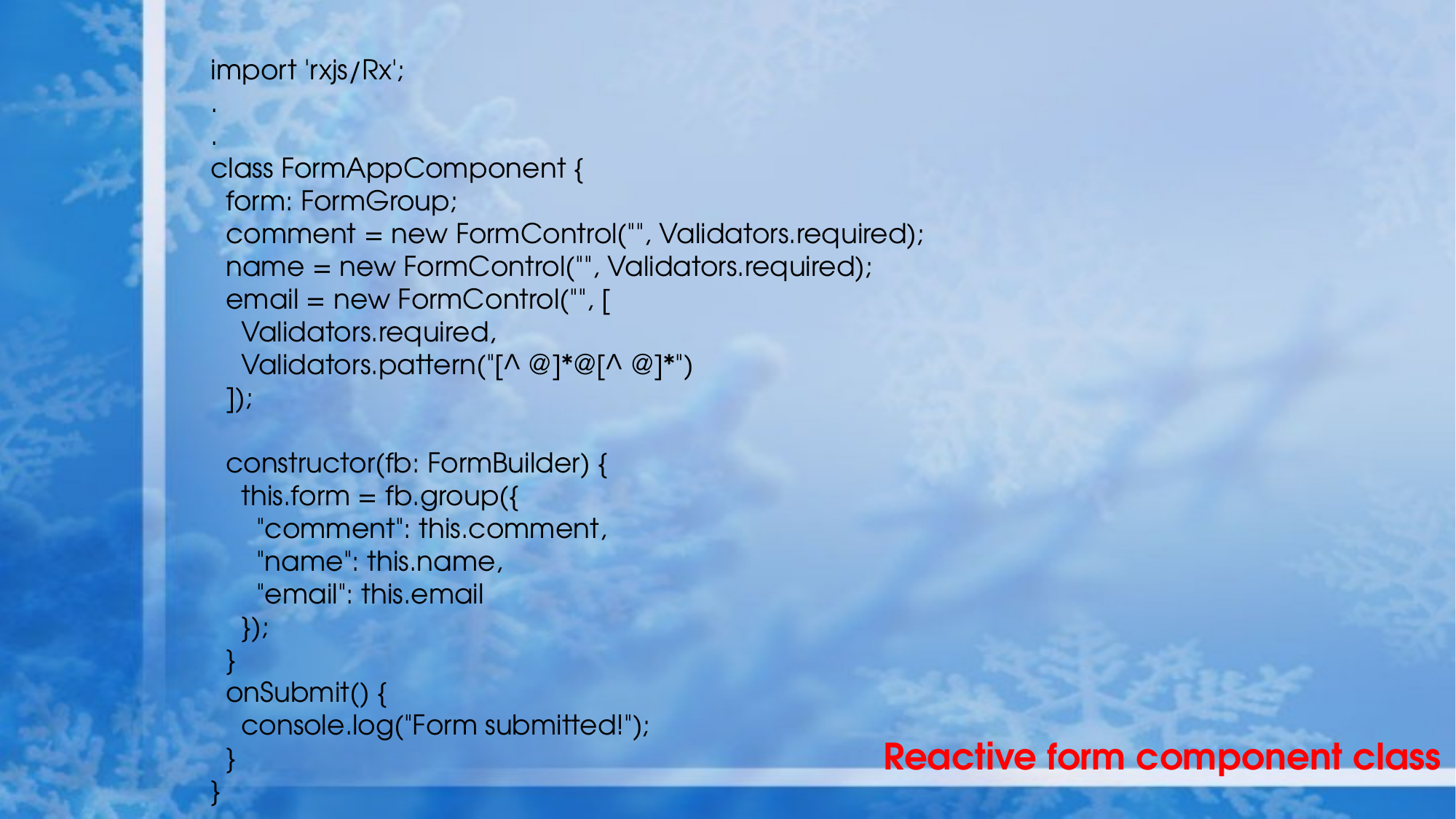

import 'rxjs/Rx';
.
.
class FormAppComponent {
  form: FormGroup;
  comment = new FormControl("", Validators.required);
  name = new FormControl("", Validators.required);
  email = new FormControl("", [
    Validators.required,
    Validators.pattern("[^ @]*@[^ @]*")
  ]);

  constructor(fb: FormBuilder) {
    this.form = fb.group({
      "comment": this.comment,
      "name": this.name,
      "email": this.email
    });
  }
  onSubmit() {
    console.log("Form submitted!");
  }
}
Reactive form component class